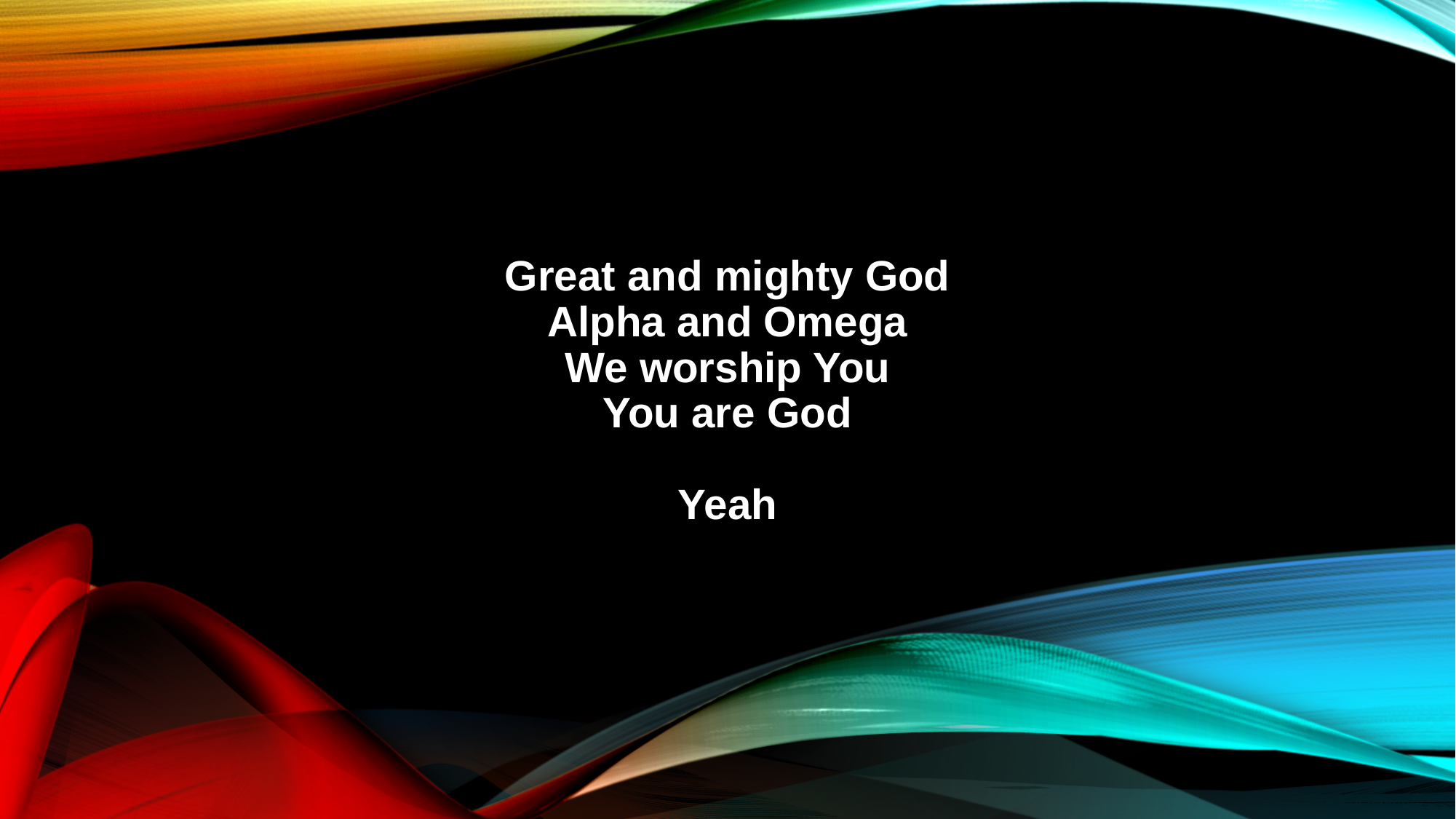

Great and mighty God
Alpha and Omega
We worship You
You are God
Yeah